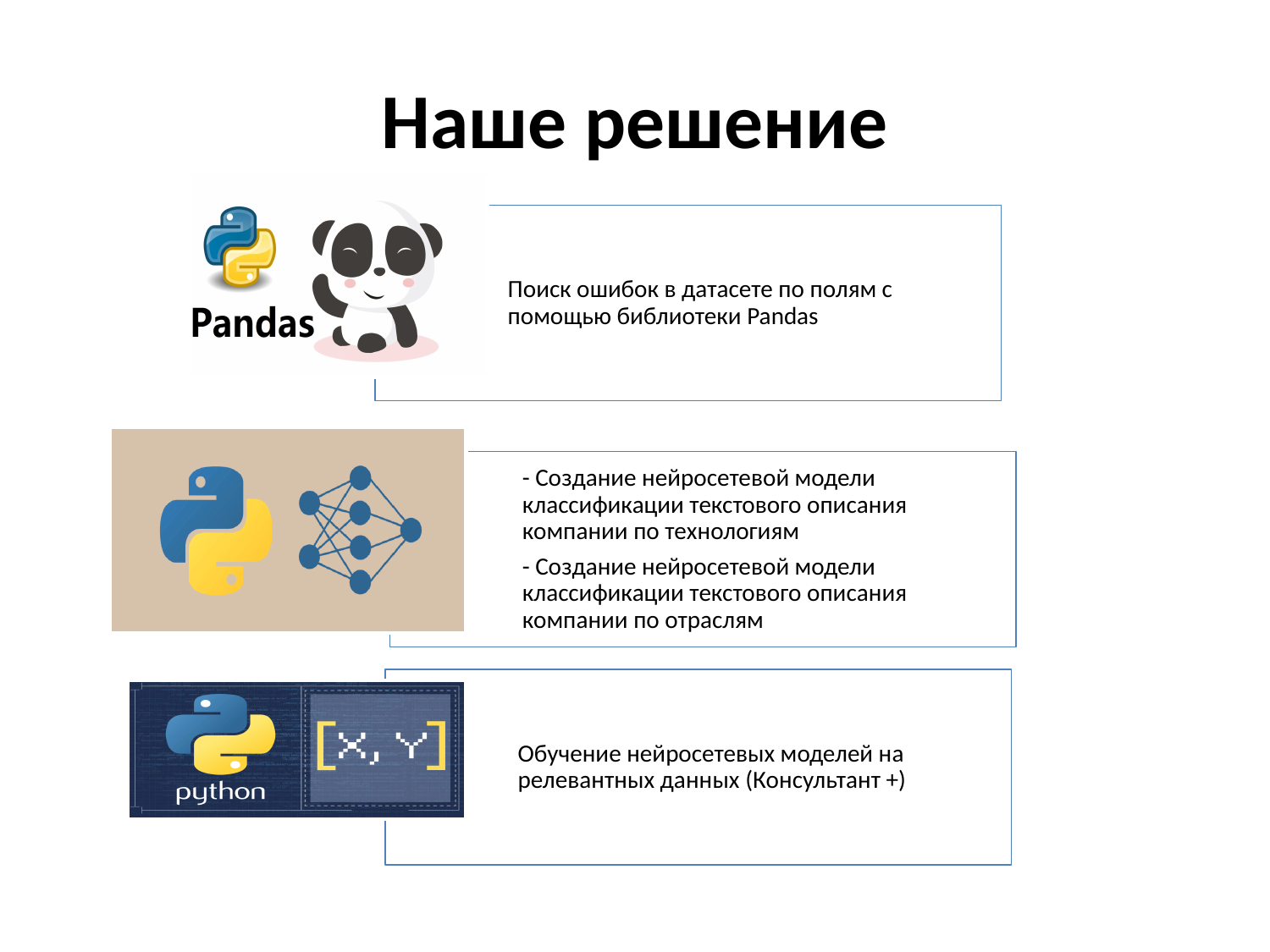

# Наше решение
Поиск ошибок в датасете по полям с помощью библиотеки Pandas
- Создание нейросетевой модели классификации текстового описания компании по технологиям
- Создание нейросетевой модели классификации текстового описания компании по отраслям
Обучение нейросетевых моделей на релевантных данных (Консультант +)